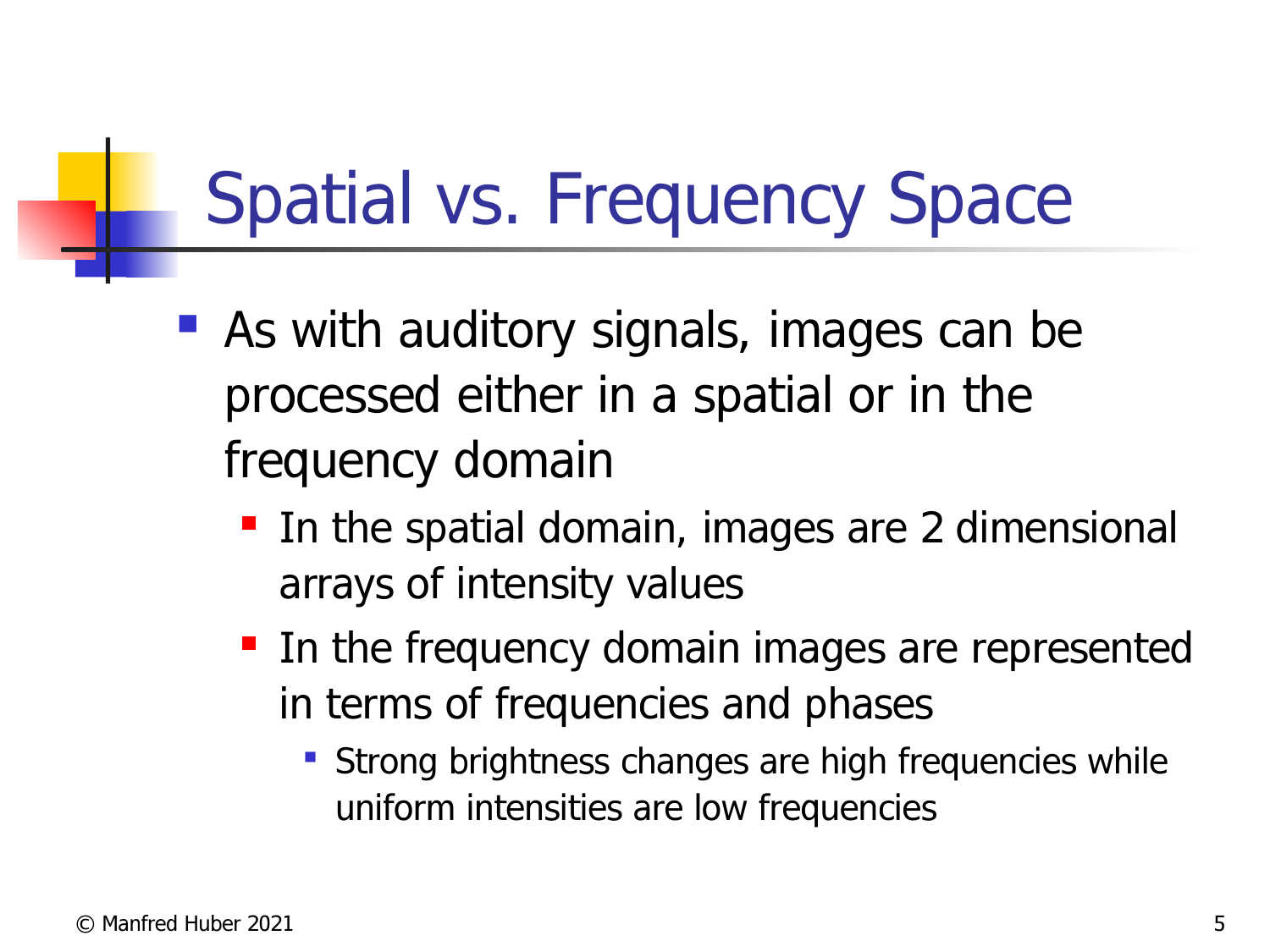

# Spatial vs. Frequency Space
As with auditory signals, images can be processed either in a spatial or in the frequency domain
In the spatial domain, images are 2 dimensional arrays of intensity values
In the frequency domain images are represented in terms of frequencies and phases
Strong brightness changes are high frequencies while uniform intensities are low frequencies

© Manfred Huber 2021
5